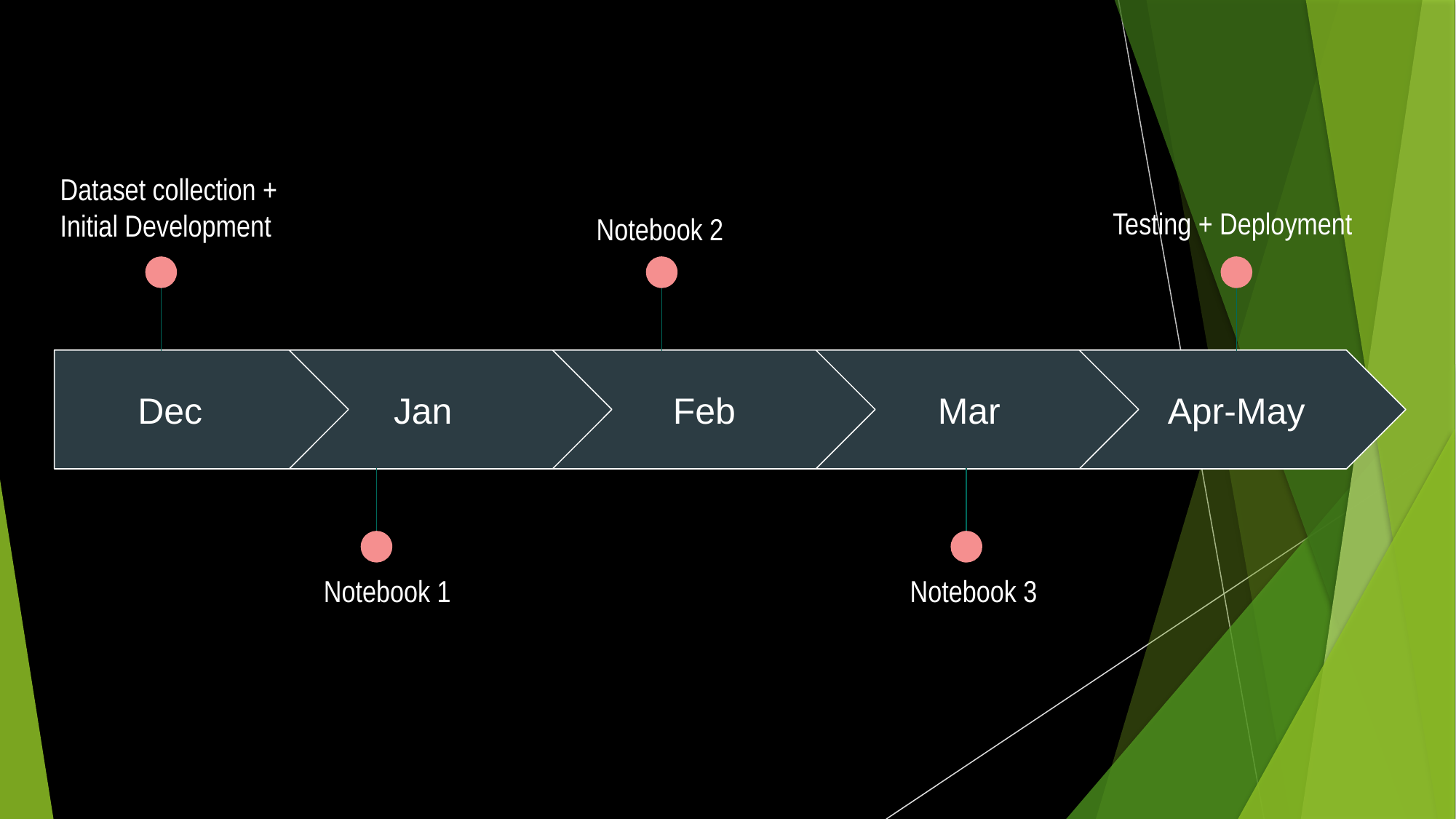

Dataset collection + Initial Development
Testing + Deployment
Notebook 2

Dec
    Jan
Feb
      Mar
Apr-May

Notebook 1
Notebook 3